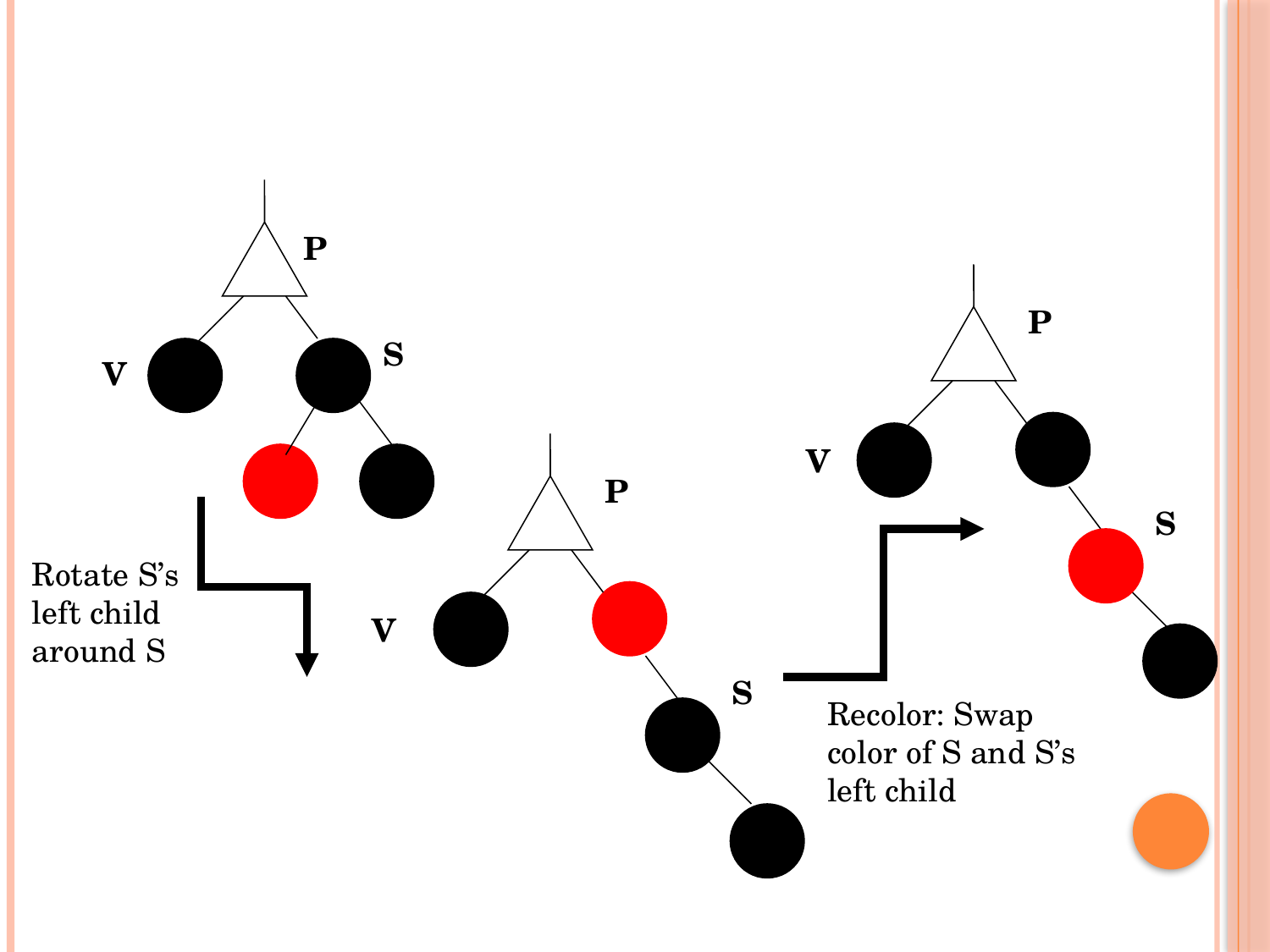

P

P

S

V

V

P

S

Rotate S’s left child around S

V

S
Recolor: Swap color of S and S’s left child